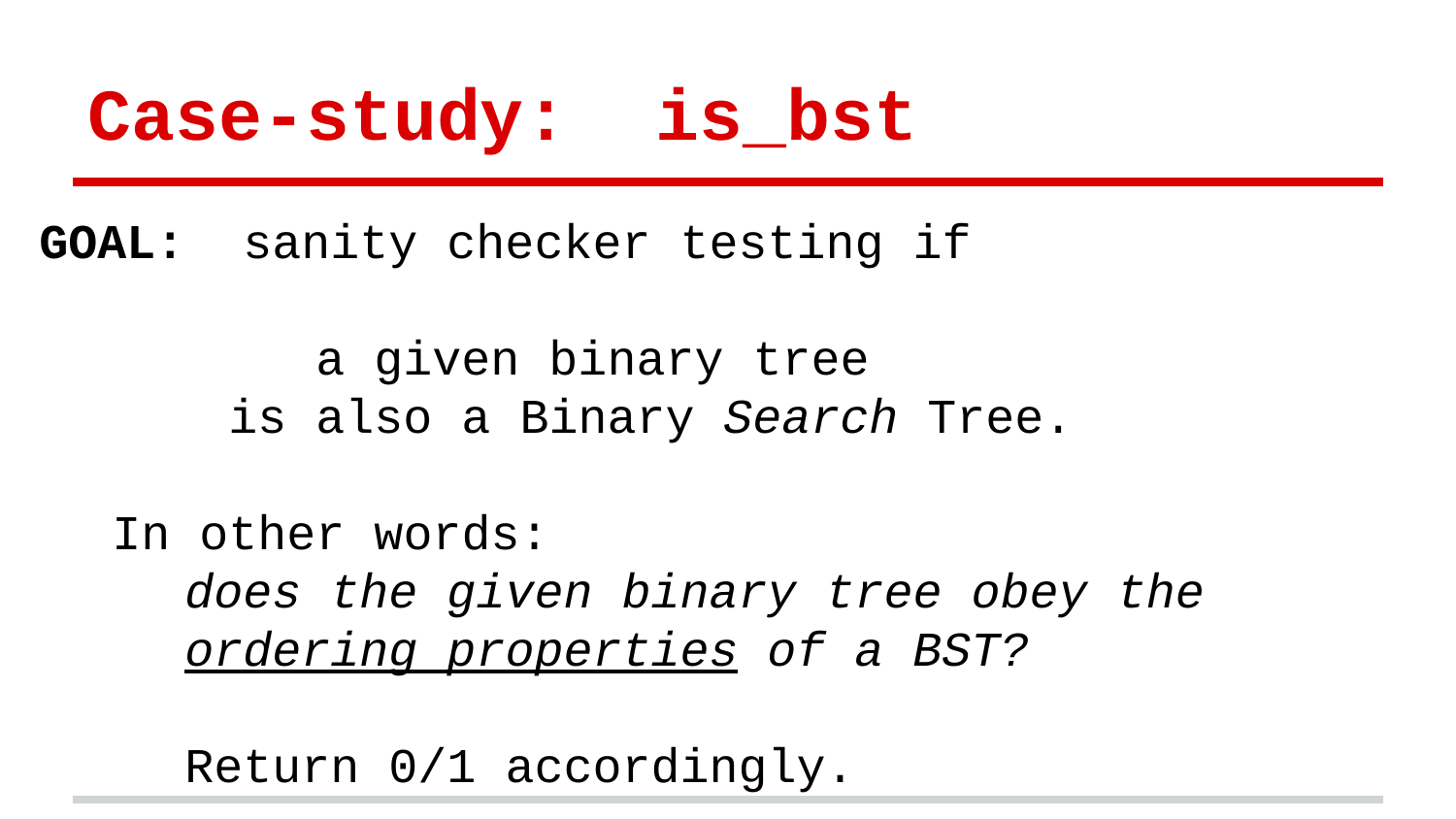

# Case-study:  is_bst
GOAL:  sanity checker testing if

       a given binary tree
    is also a Binary Search Tree.

In other words:
does the given binary tree obey the ordering properties of a BST?

	Return 0/1 accordingly.